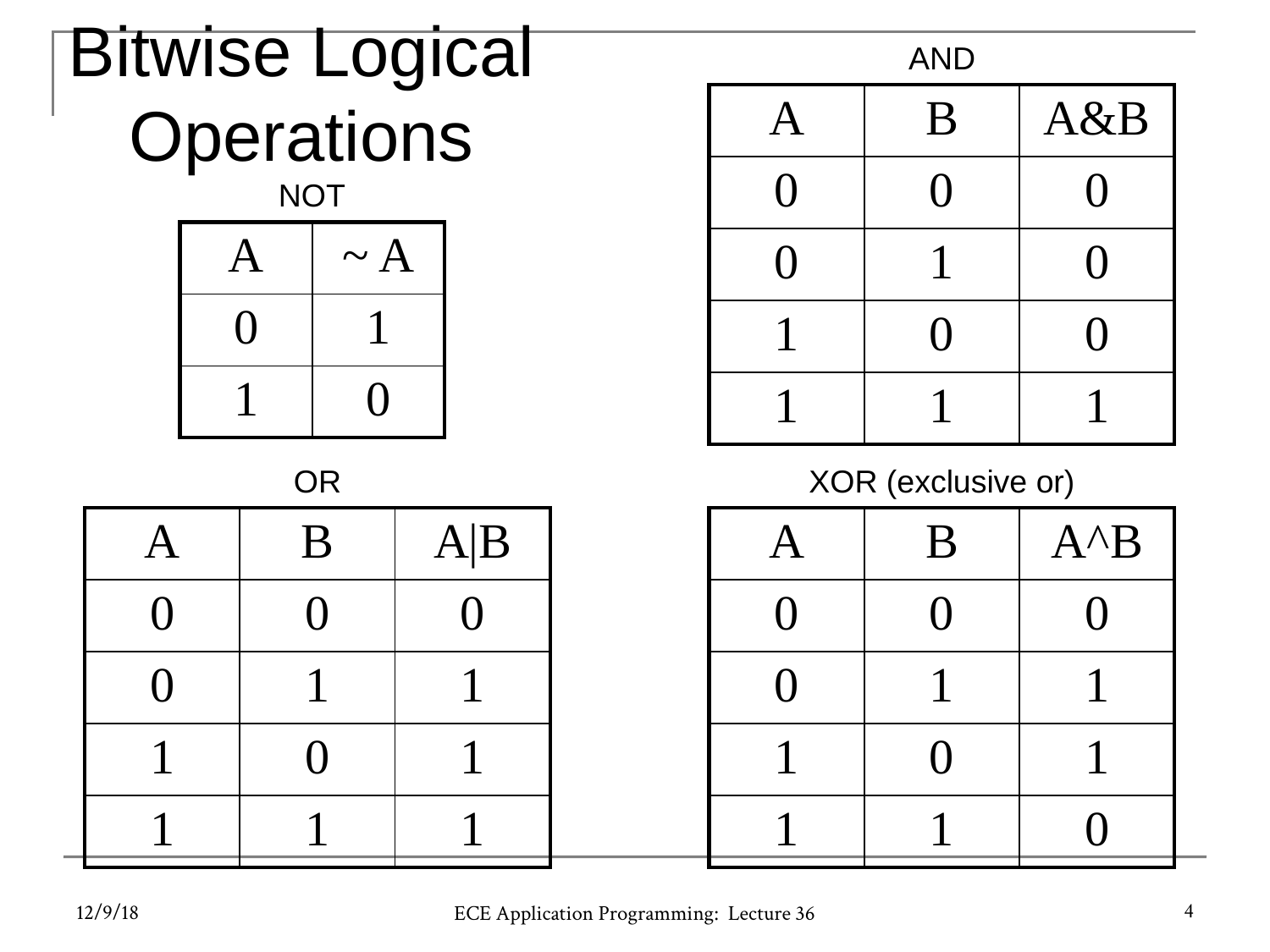

Bitwise Logical Operations
AND
| A | B | A&B |
| --- | --- | --- |
| 0 | 0 | 0 |
| 0 | 1 | 0 |
| 1 | 0 | 0 |
| 1 | 1 | 1 |
NOT
| A | ~ A |
| --- | --- |
| 0 | 1 |
| 1 | 0 |
OR
XOR (exclusive or)
| A | B | A|B |
| --- | --- | --- |
| 0 | 0 | 0 |
| 0 | 1 | 1 |
| 1 | 0 | 1 |
| 1 | 1 | 1 |
| A | B | A^B |
| --- | --- | --- |
| 0 | 0 | 0 |
| 0 | 1 | 1 |
| 1 | 0 | 1 |
| 1 | 1 | 0 |
12/9/18
4
ECE Application Programming:  Lecture 36